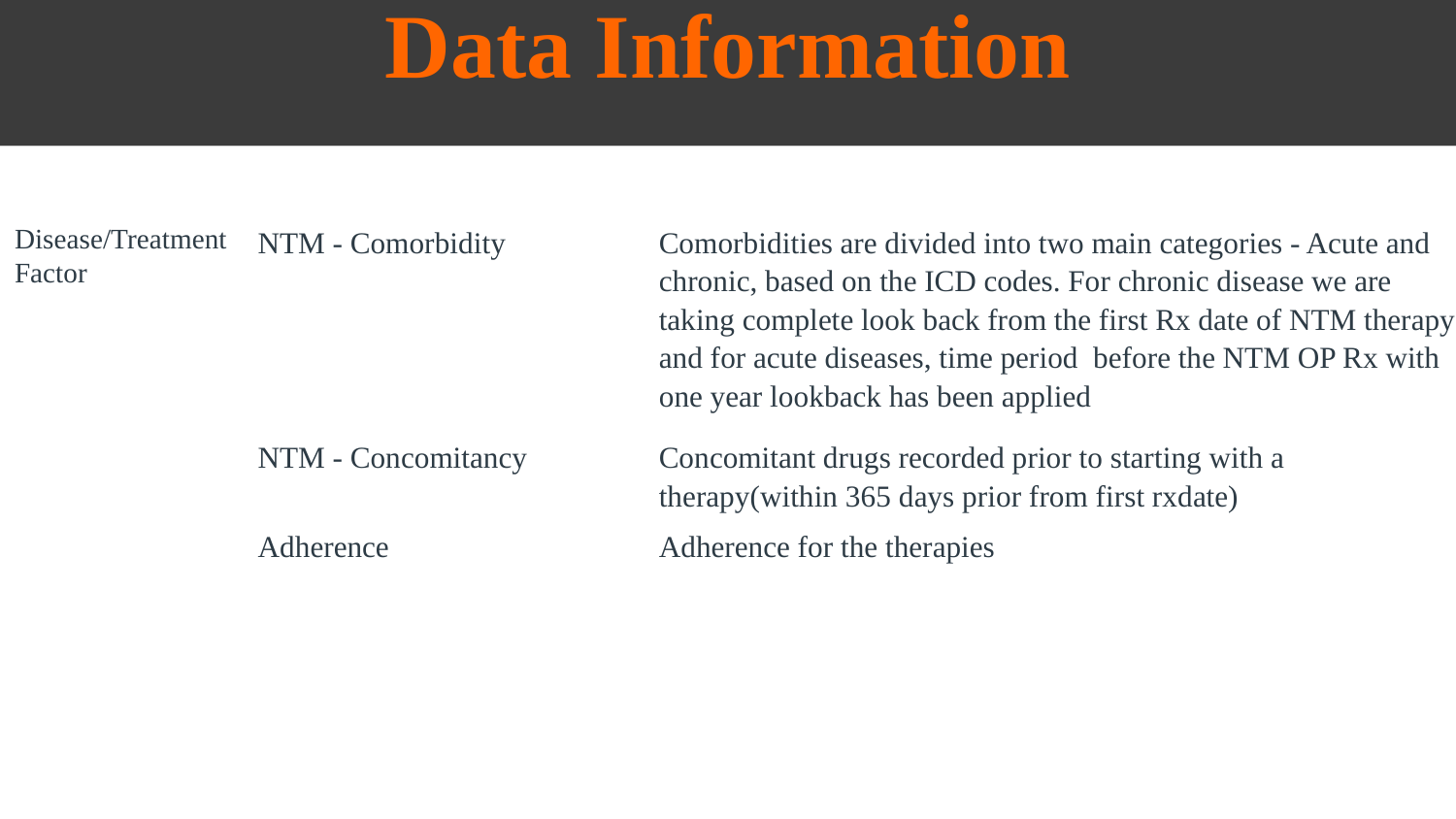

# Data Information
Data Information
Disease/Treatment
Factor
| NTM - Comorbidity | Comorbidities are divided into two main categories - Acute and chronic, based on the ICD codes. For chronic disease we are taking complete look back from the first Rx date of NTM therapy and for acute diseases, time period before the NTM OP Rx with one year lookback has been applied |
| --- | --- |
| NTM - Concomitancy | Concomitant drugs recorded prior to starting with a therapy(within 365 days prior from first rxdate) |
| Adherence | Adherence for the therapies |